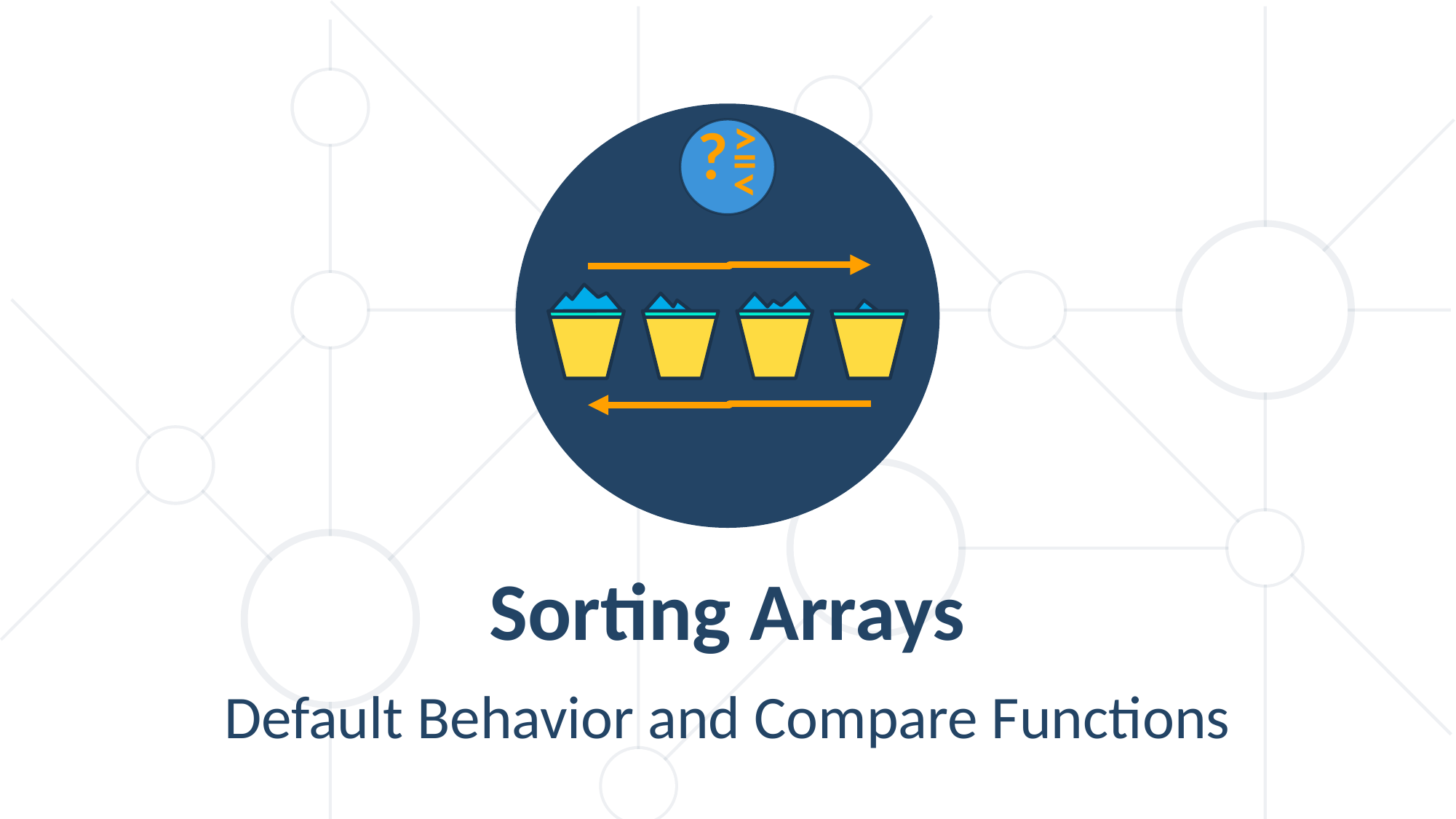

>
=
<
?

Sorting Arrays
Default Behavior and Compare Functions